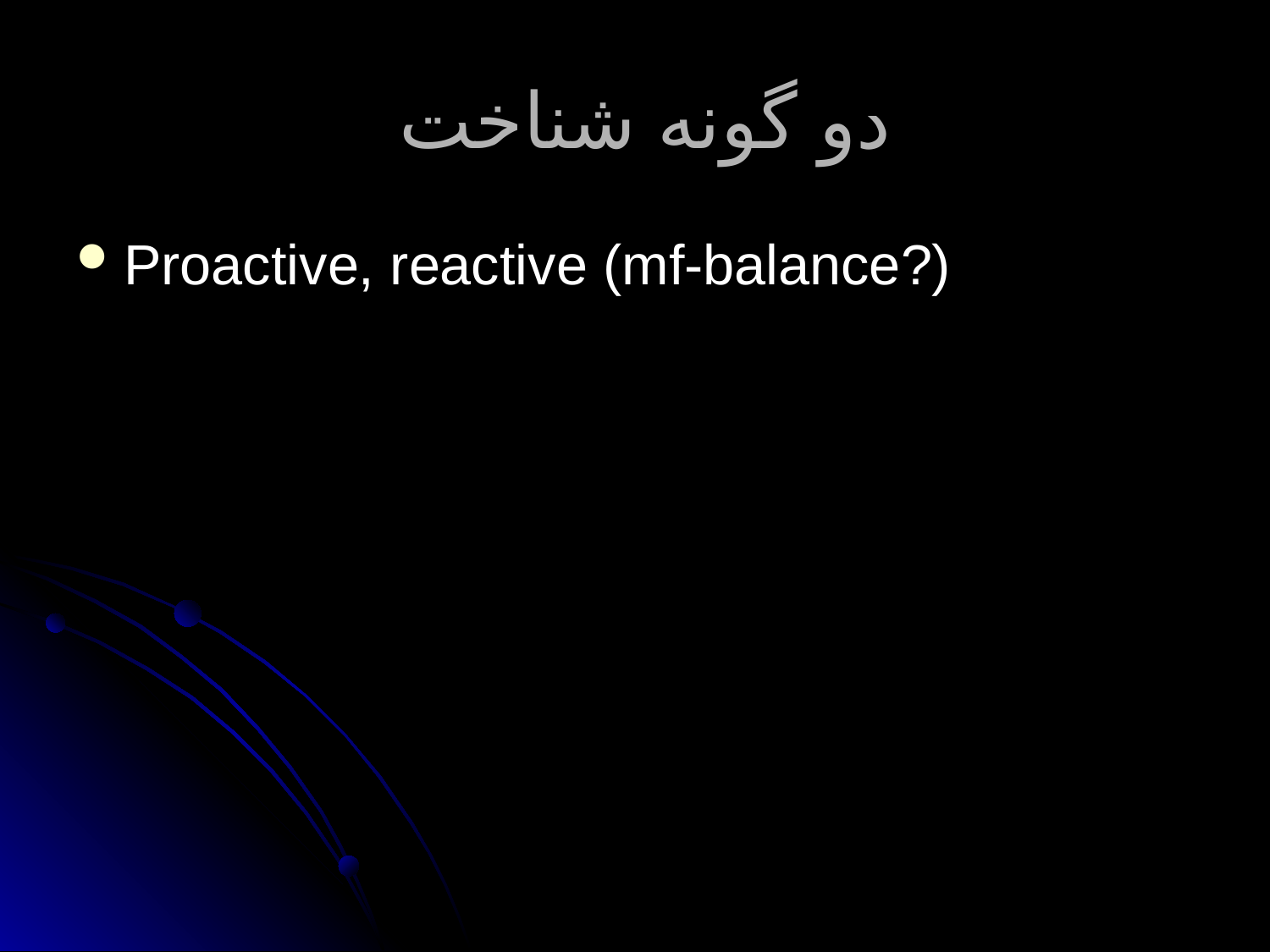

# دو گونه شناخت
Proactive, reactive (mf-balance?)